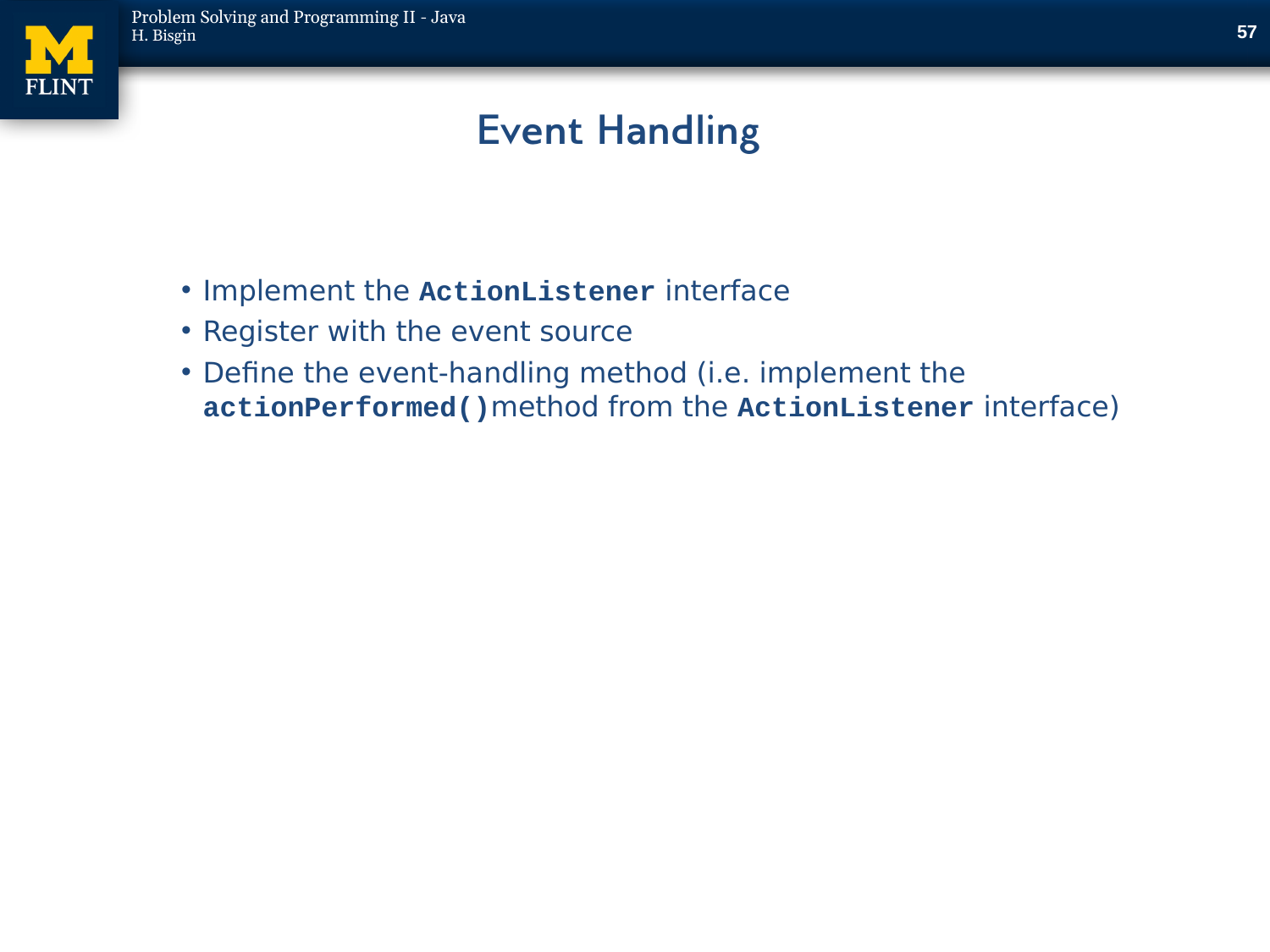

57
# Event Handling
Implement the ActionListener interface
Register with the event source
Define the event-handling method (i.e. implement the actionPerformed()method from the ActionListener interface)